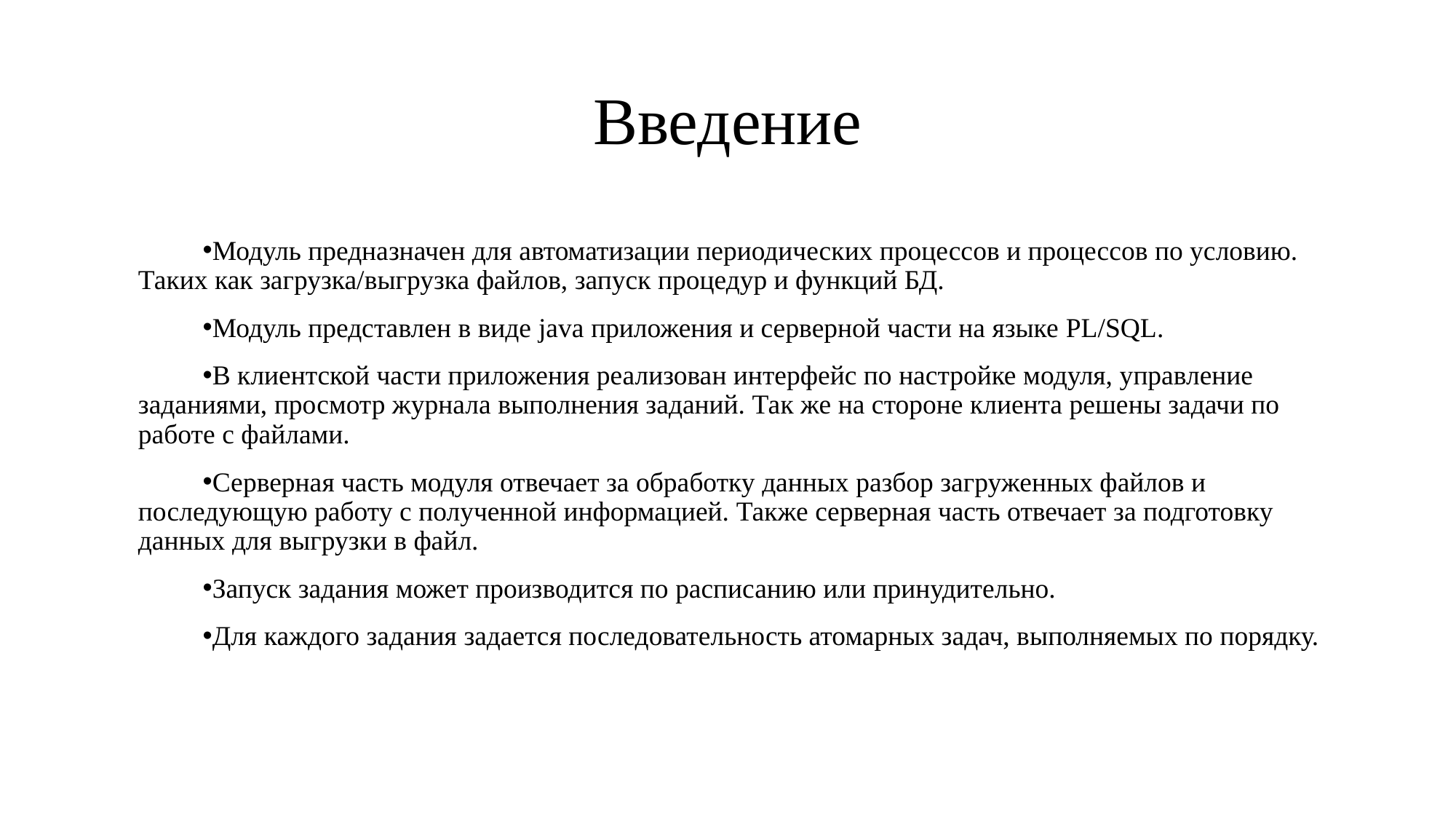

# Введение
Модуль предназначен для автоматизации периодических процессов и процессов по условию. Таких как загрузка/выгрузка файлов, запуск процедур и функций БД.
Модуль представлен в виде java приложения и серверной части на языке PL/SQL.
В клиентской части приложения реализован интерфейс по настройке модуля, управление заданиями, просмотр журнала выполнения заданий. Так же на стороне клиента решены задачи по работе с файлами.
Серверная часть модуля отвечает за обработку данных разбор загруженных файлов и последующую работу с полученной информацией. Также серверная часть отвечает за подготовку данных для выгрузки в файл.
Запуск задания может производится по расписанию или принудительно.
Для каждого задания задается последовательность атомарных задач, выполняемых по порядку.